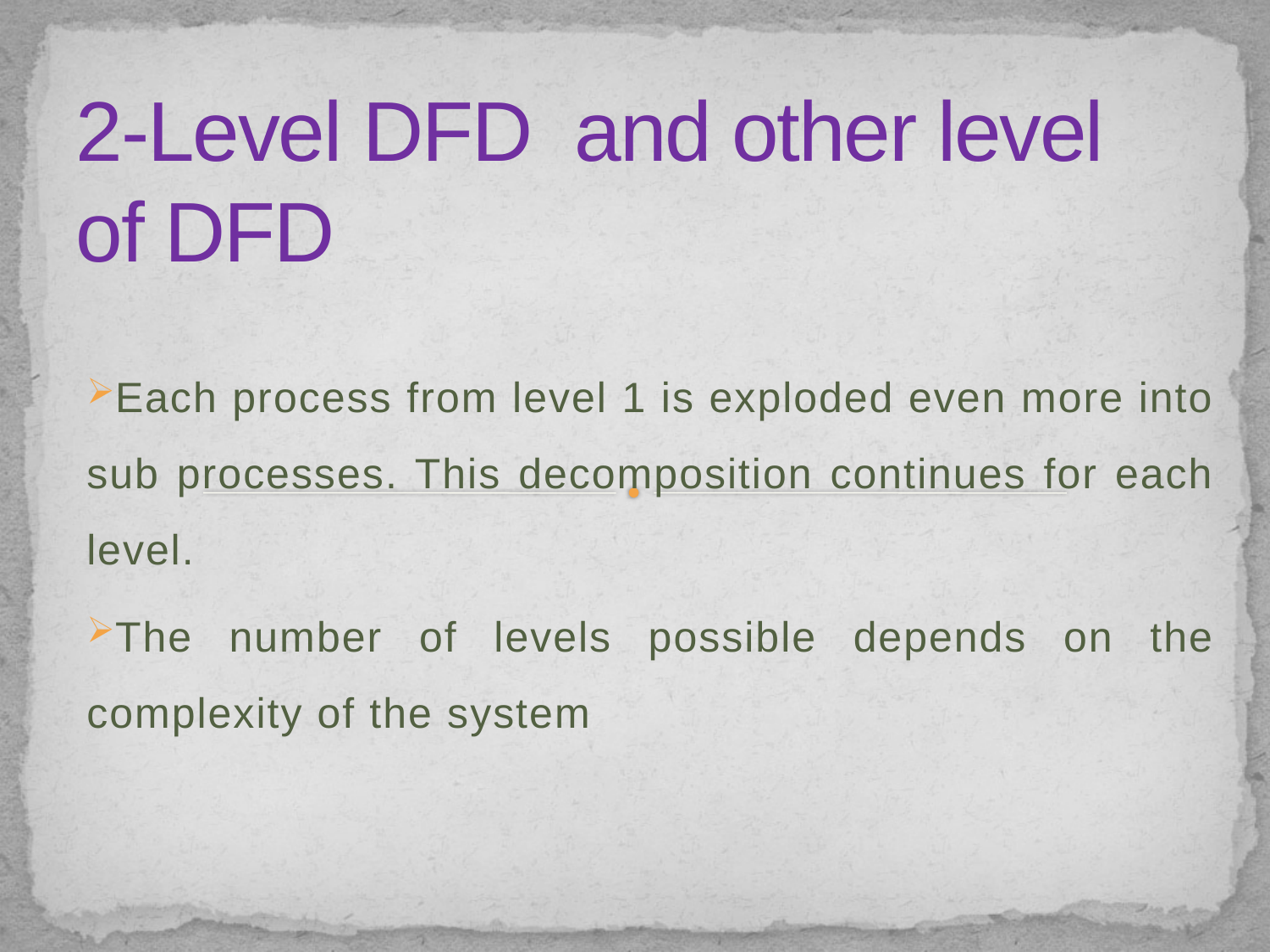

# 2-Level DFD  and other level of DFD
Each process from level 1 is exploded even more into sub processes. This decomposition continues for each level.
The number of levels possible depends on the complexity of the system